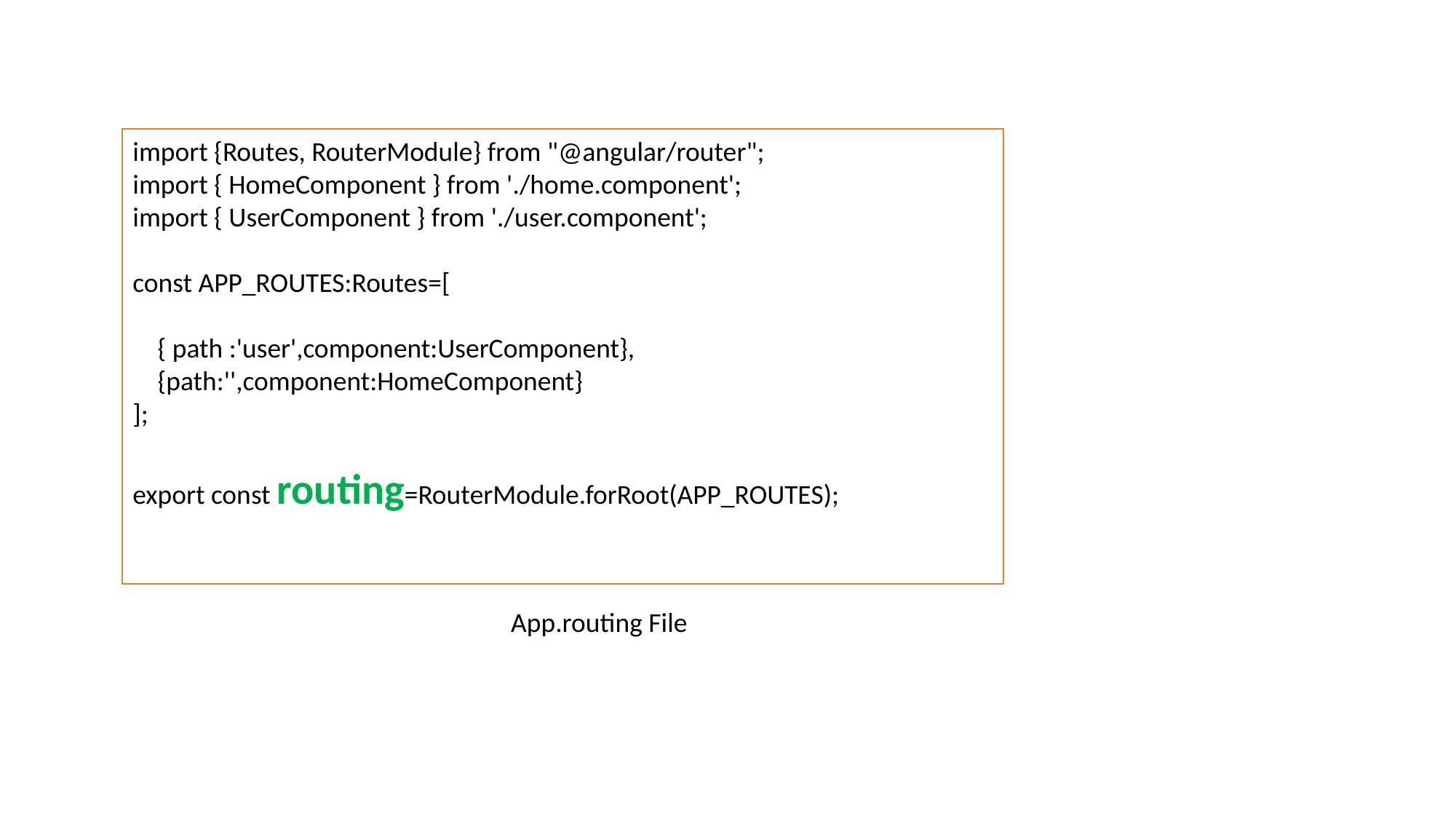

import {Routes, RouterModule} from "@angular/router";
import { HomeComponent } from './home.component';
import { UserComponent } from './user.component';

const APP_ROUTES:Routes=[

    { path :'user',component:UserComponent},
    {path:'',component:HomeComponent}
];

export const routing=RouterModule.forRoot(APP_ROUTES);

App.routing File